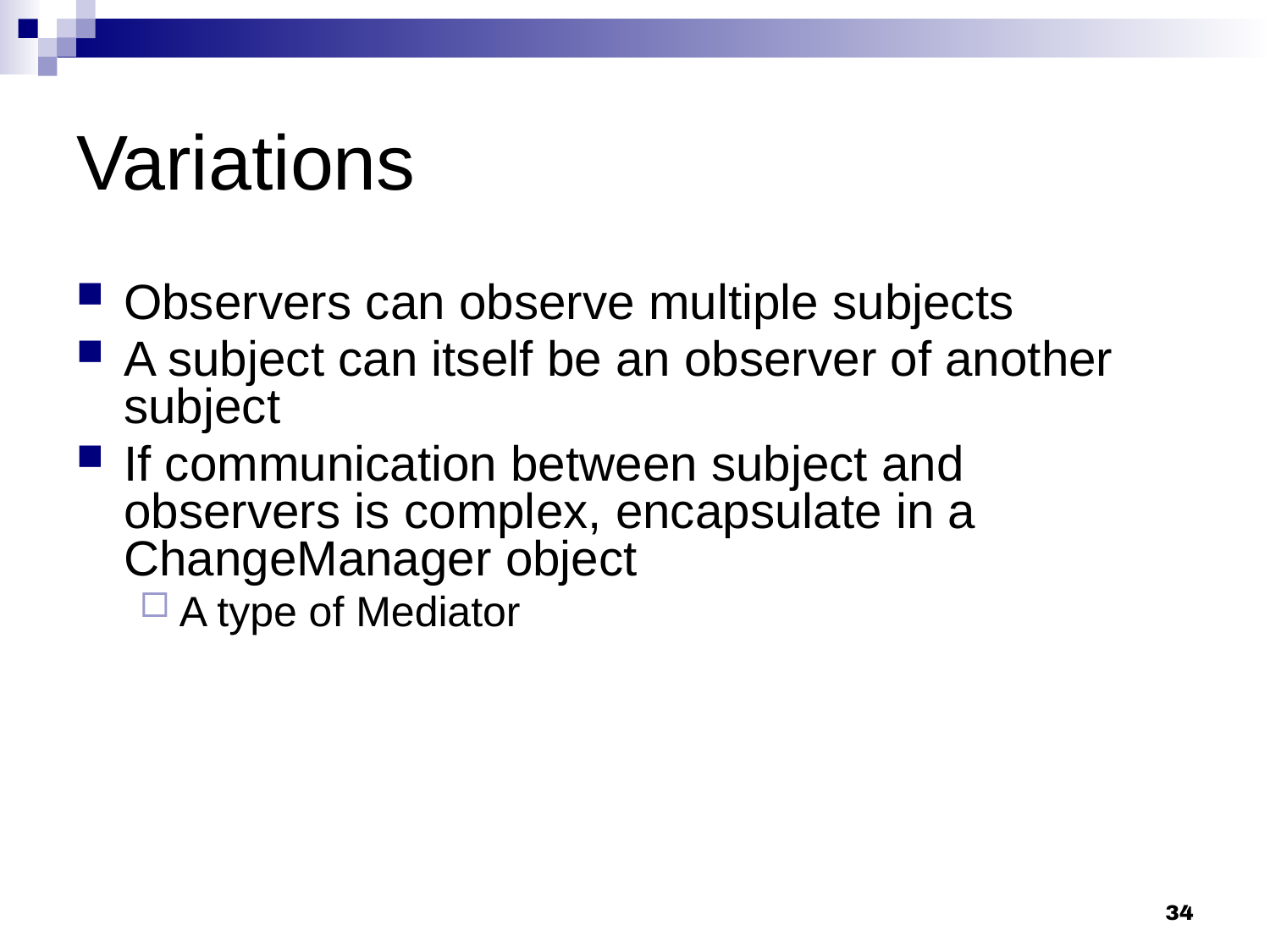

# Variations
Observers can observe multiple subjects
A subject can itself be an observer of another subject
If communication between subject and observers is complex, encapsulate in a ChangeManager object
A type of Mediator
34